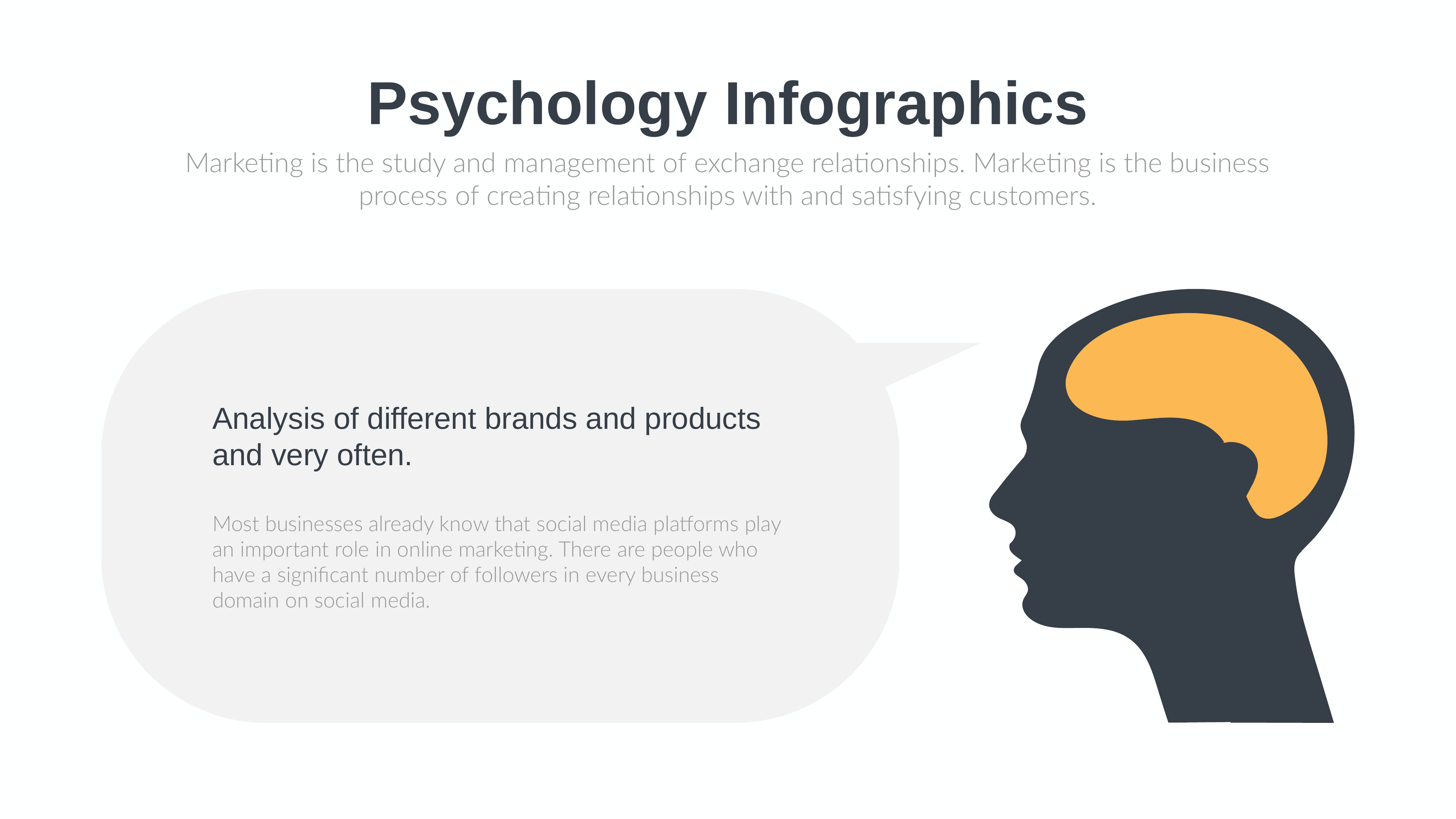

Psychology Infographics
Marketing is the study and management of exchange relationships. Marketing is the business process of creating relationships with and satisfying customers.

Analysis of different brands and products and very often.
Most businesses already know that social media platforms play an important role in online marketing. There are people who have a significant number of followers in every business domain on social media.